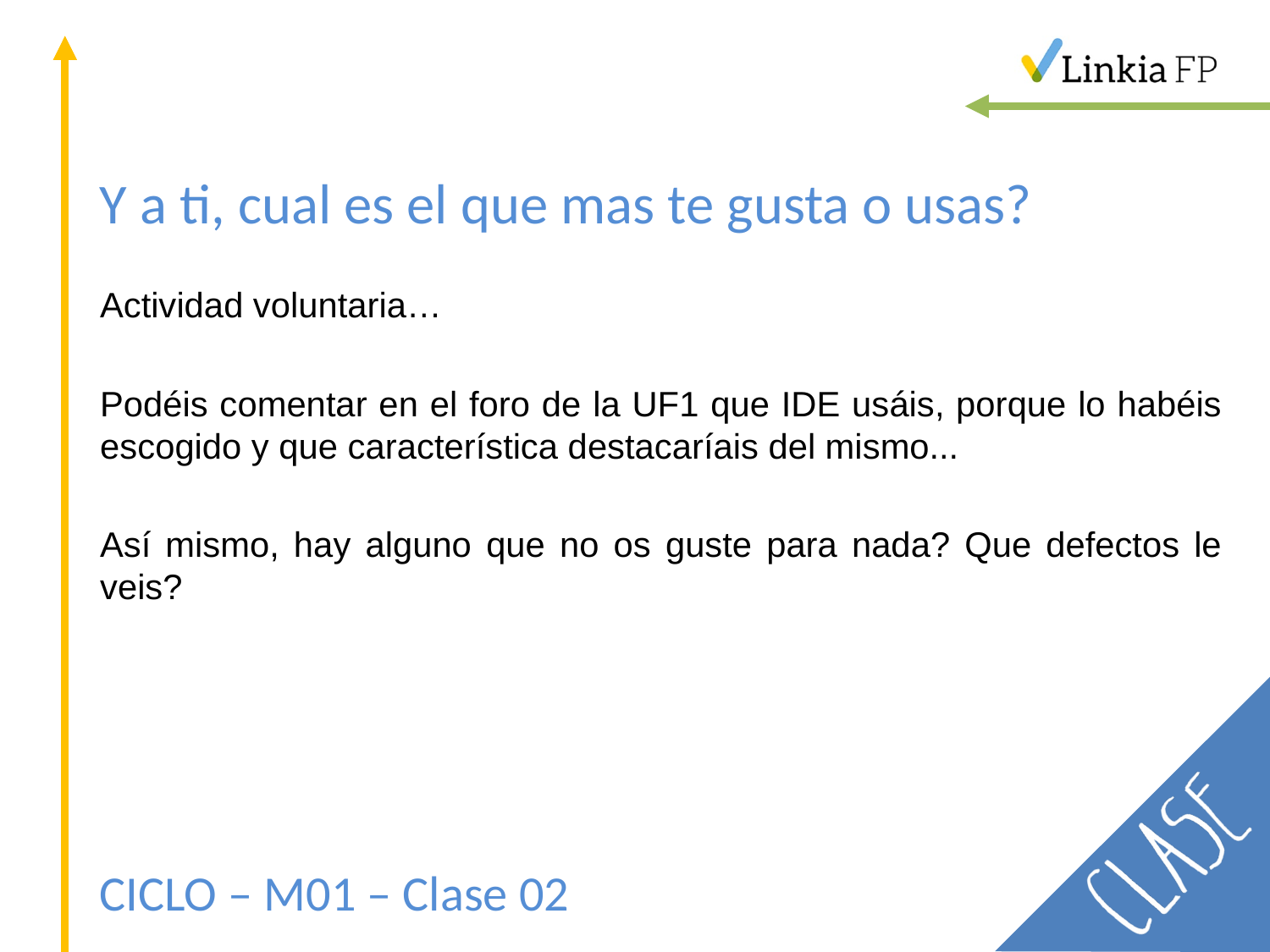

# Y a ti, cual es el que mas te gusta o usas?
Actividad voluntaria…

Podéis comentar en el foro de la UF1 que IDE usáis, porque lo habéis escogido y que característica destacaríais del mismo...

Así mismo, hay alguno que no os guste para nada? Que defectos le veis?
CICLO – M01 – Clase 02